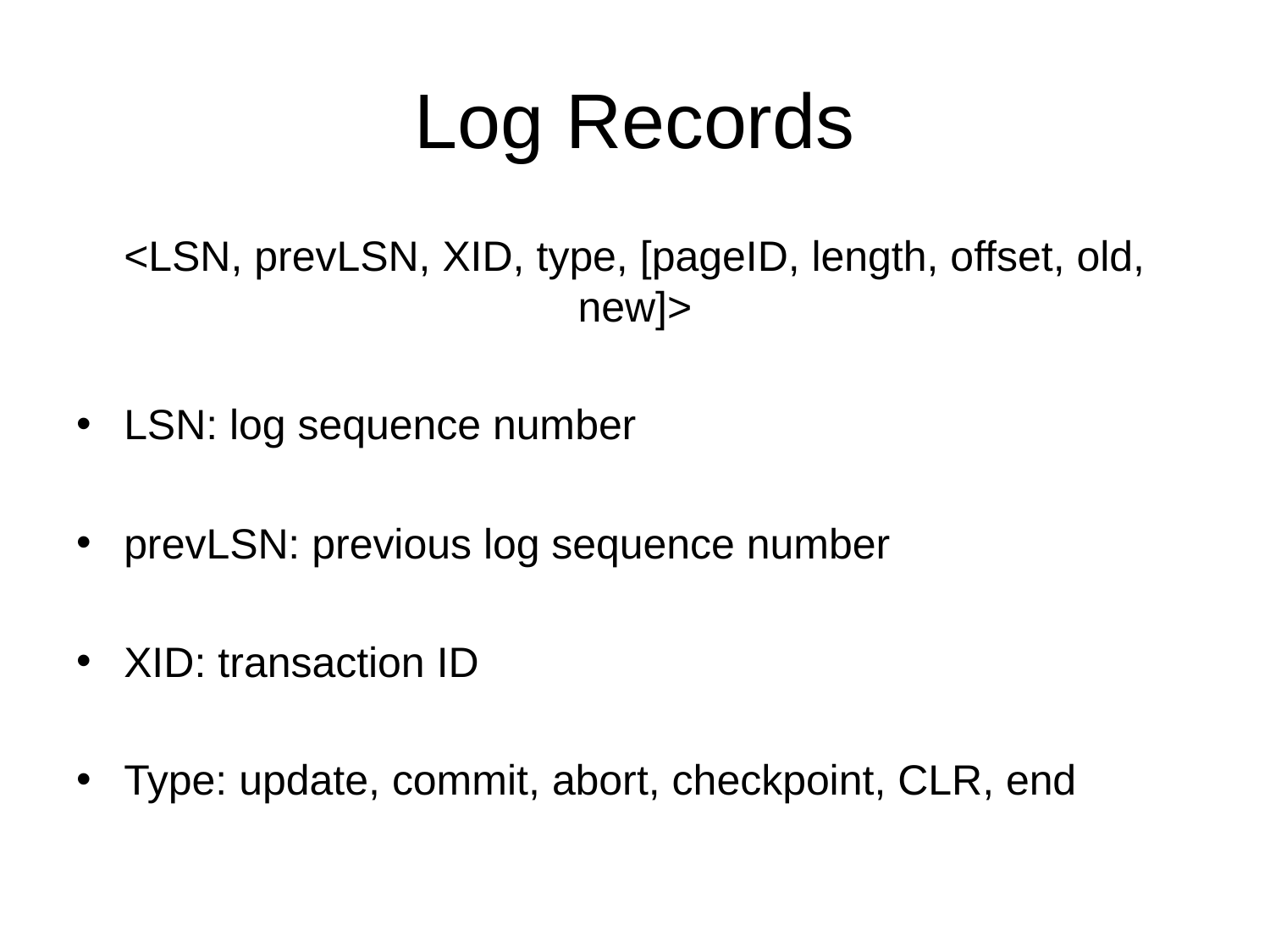

# Log Records
<LSN, prevLSN, XID, type, [pageID, length, offset, old, new]>

LSN: log sequence number

prevLSN: previous log sequence number

XID: transaction ID

Type: update, commit, abort, checkpoint, CLR, end